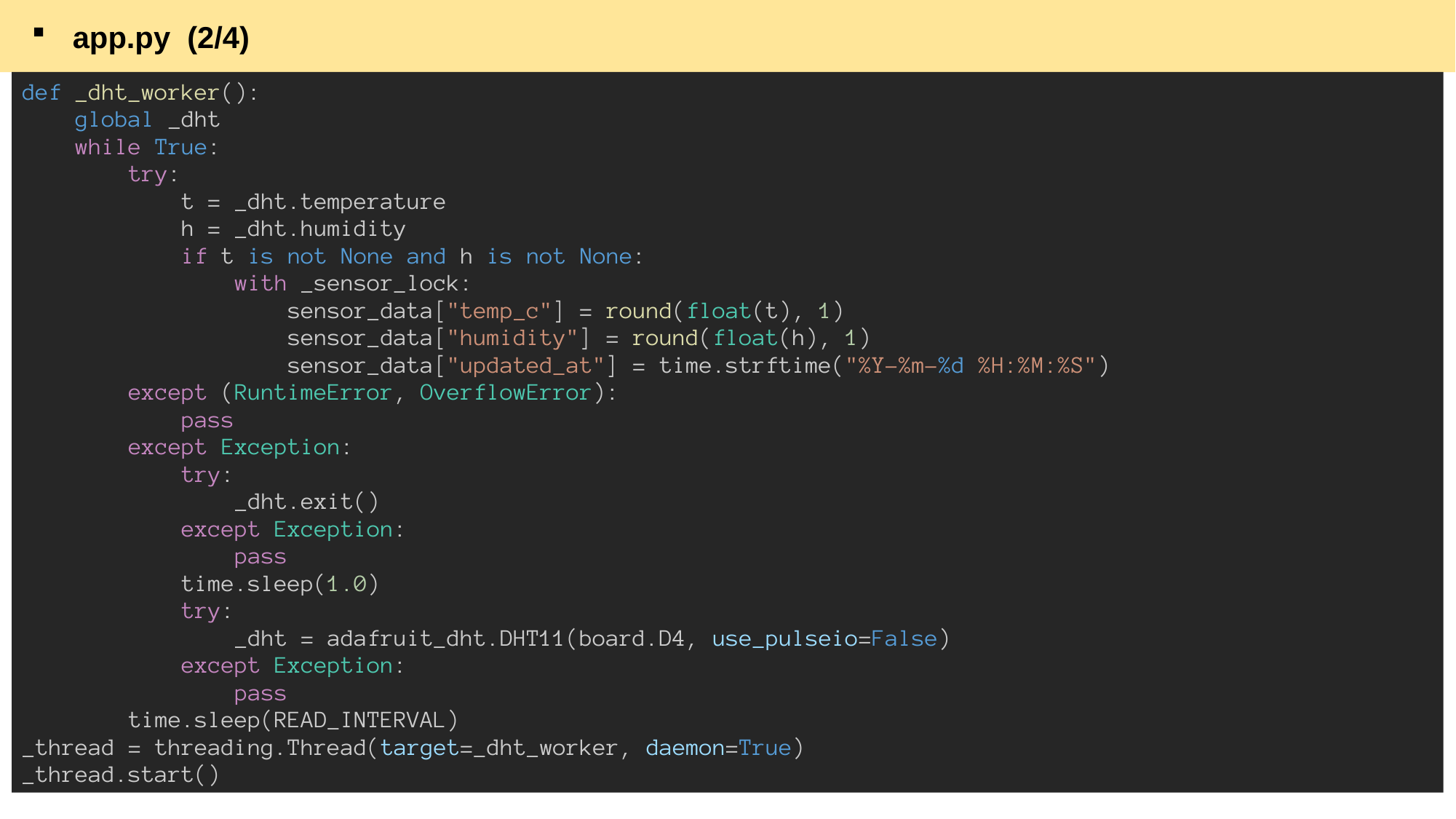

app.py  (2/4)

def _dht_worker():
    global _dht
    while True:
        try:
            t = _dht.temperature
            h = _dht.humidity
            if t is not None and h is not None:
                with _sensor_lock:
                    sensor_data["temp_c"] = round(float(t), 1)
                    sensor_data["humidity"] = round(float(h), 1)
                    sensor_data["updated_at"] = time.strftime("%Y-%m-%d %H:%M:%S")
        except (RuntimeError, OverflowError):
            pass
        except Exception:
            try:
                _dht.exit()
            except Exception:
                pass
            time.sleep(1.0)
            try:
                _dht = adafruit_dht.DHT11(board.D4, use_pulseio=False)
            except Exception:
                pass
        time.sleep(READ_INTERVAL)
_thread = threading.Thread(target=_dht_worker, daemon=True)
_thread.start()